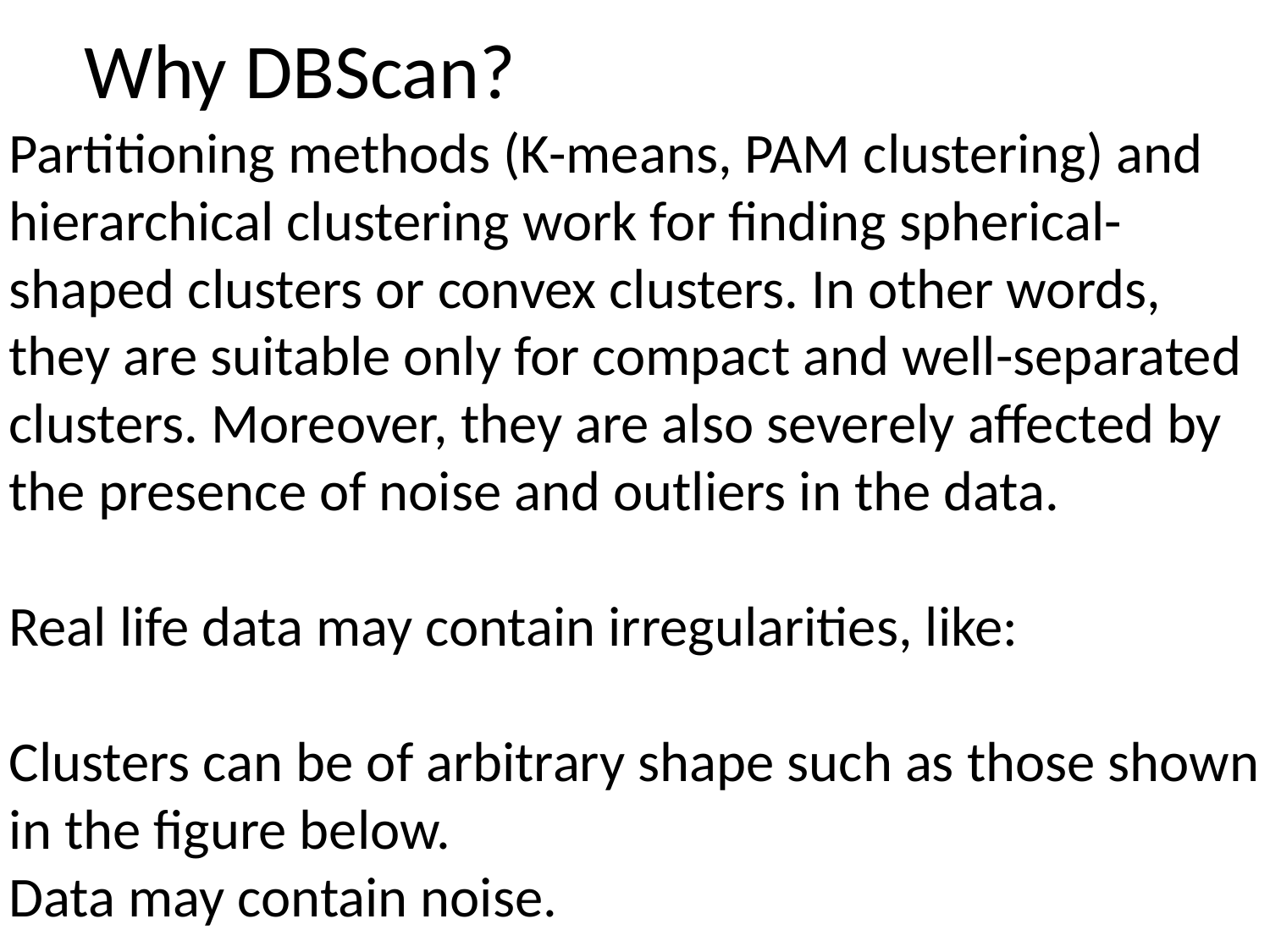

# Why DBScan?
Partitioning methods (K-means, PAM clustering) and hierarchical clustering work for finding spherical-shaped clusters or convex clusters. In other words, they are suitable only for compact and well-separated clusters. Moreover, they are also severely affected by the presence of noise and outliers in the data.

Real life data may contain irregularities, like:

Clusters can be of arbitrary shape such as those shown in the figure below.
Data may contain noise.